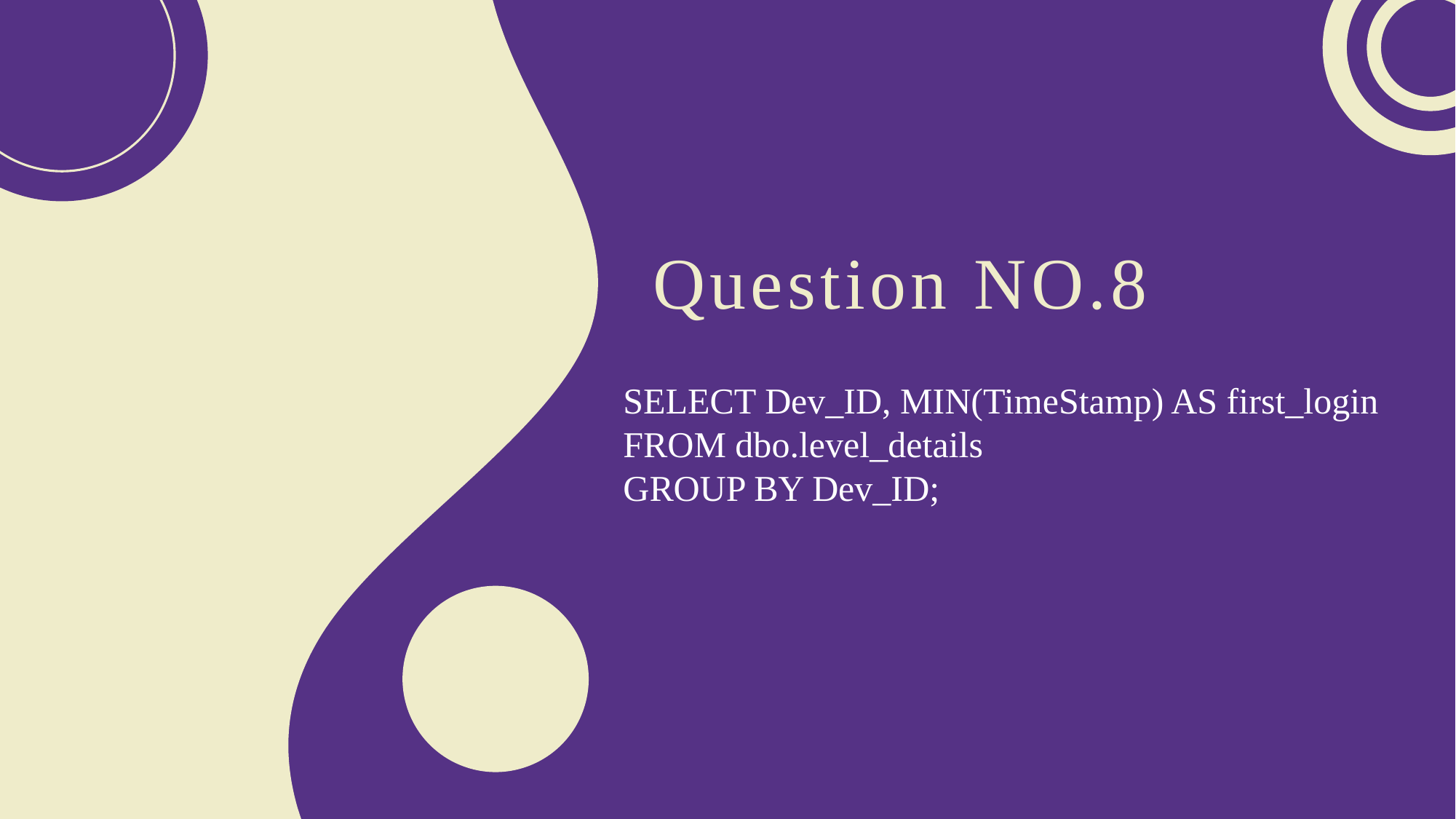

Question NO.8
SELECT Dev_ID, MIN(TimeStamp) AS first_login
FROM dbo.level_details
GROUP BY Dev_ID;